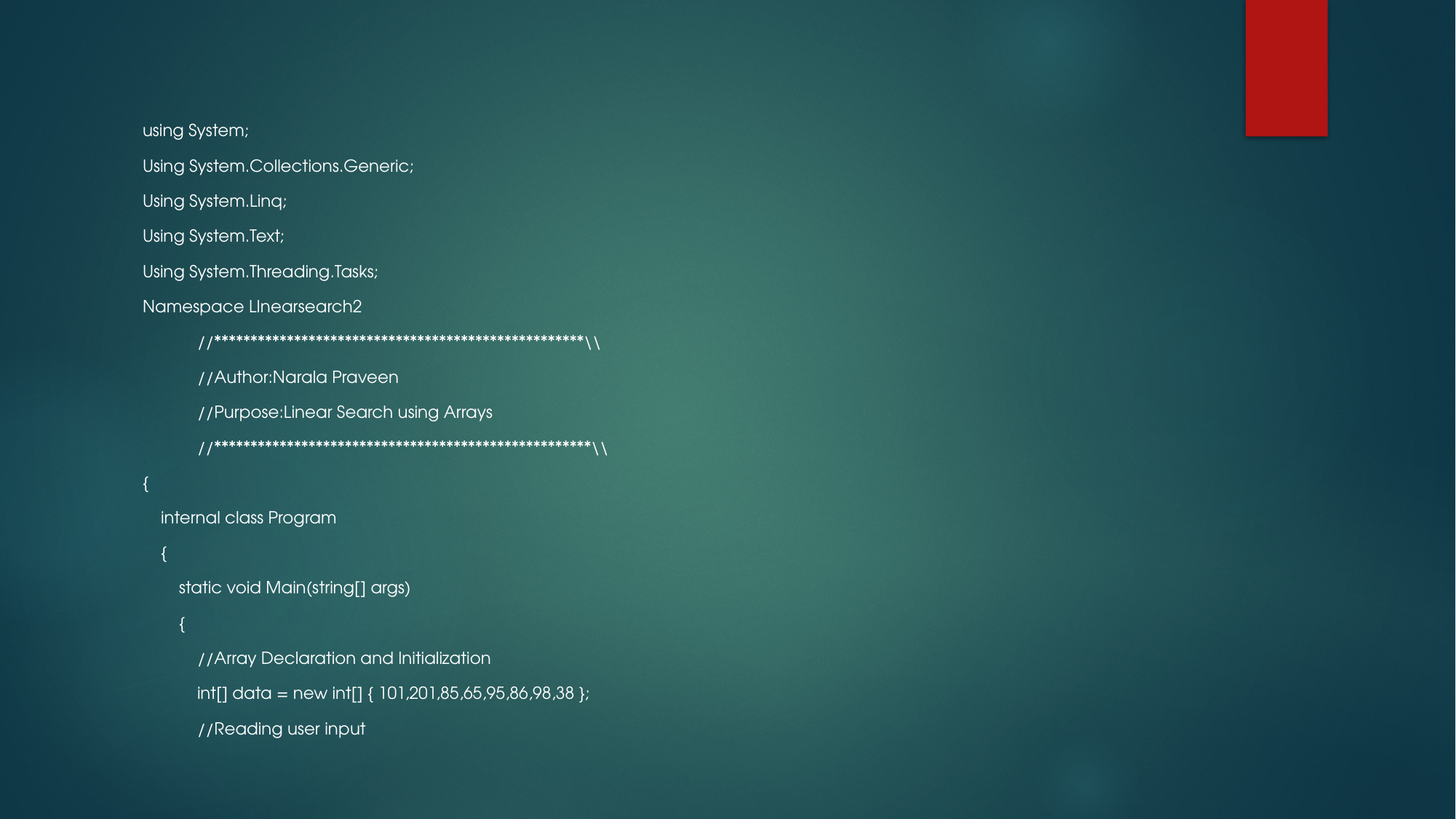

using System;
Using System.Collections.Generic;
Using System.Linq;
Using System.Text;
Using System.Threading.Tasks;
Namespace LInearsearch2
            //***************************************************\\
            //Author:Narala Praveen
            //Purpose:Linear Search using Arrays
            //****************************************************\\
{
    internal class Program
    {
        static void Main(string[] args)
        {
            //Array Declaration and Initialization
            int[] data = new int[] { 101,201,85,65,95,86,98,38 };
            //Reading user input